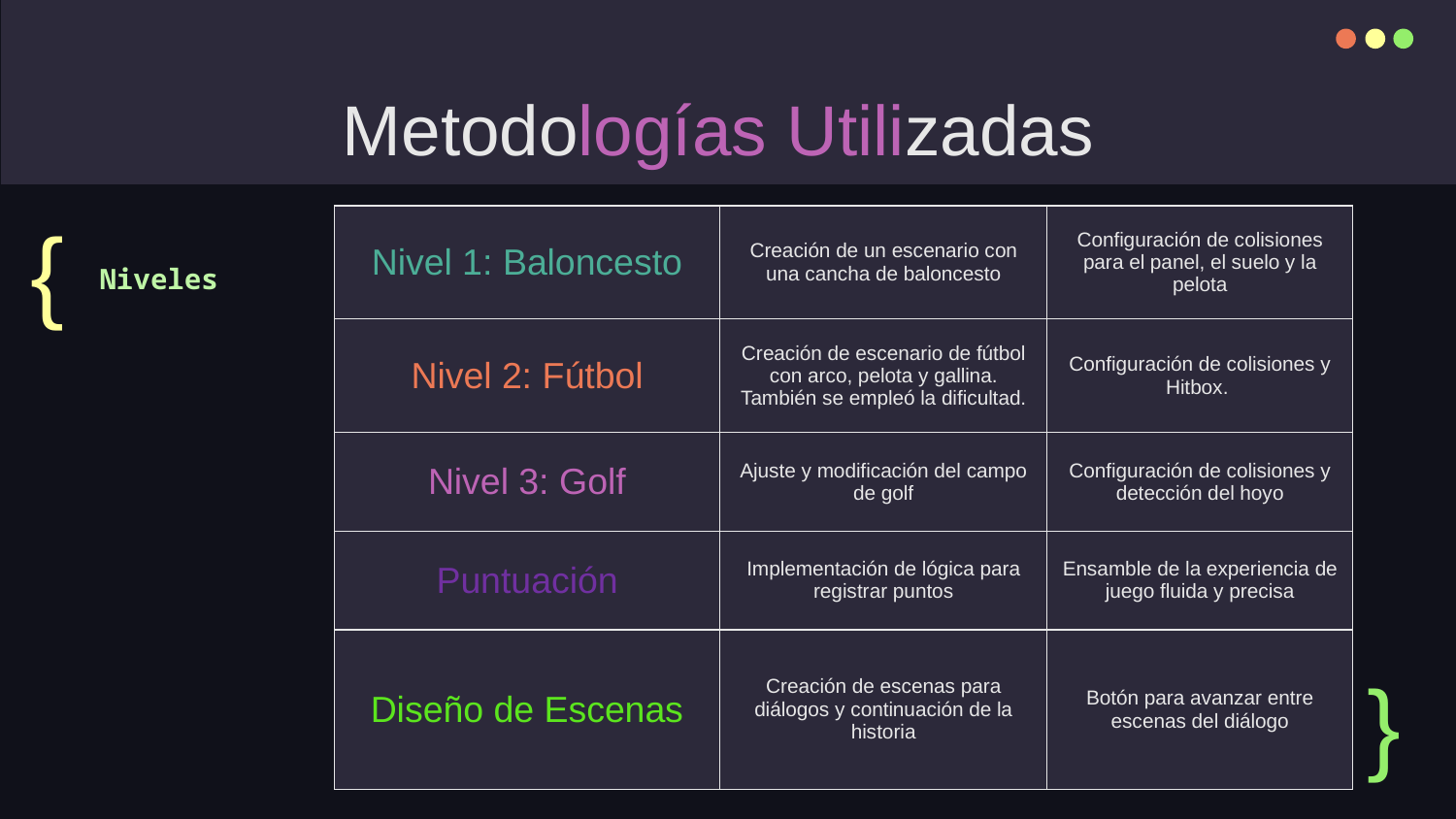

# Metodologías Utilizadas
{
Niveles
| Nivel 1: Baloncesto | Creación de un escenario con una cancha de baloncesto | Configuración de colisiones para el panel, el suelo y la pelota |
| --- | --- | --- |
| Nivel 2: Fútbol | Creación de escenario de fútbol con arco, pelota y gallina. También se empleó la dificultad. | Configuración de colisiones y Hitbox. |
| Nivel 3: Golf | Ajuste y modificación del campo de golf | Configuración de colisiones y detección del hoyo |
| Puntuación | Implementación de lógica para registrar puntos | Ensamble de la experiencia de juego fluida y precisa |
| Diseño de Escenas | Creación de escenas para diálogos y continuación de la historia | Botón para avanzar entre escenas del diálogo |
}